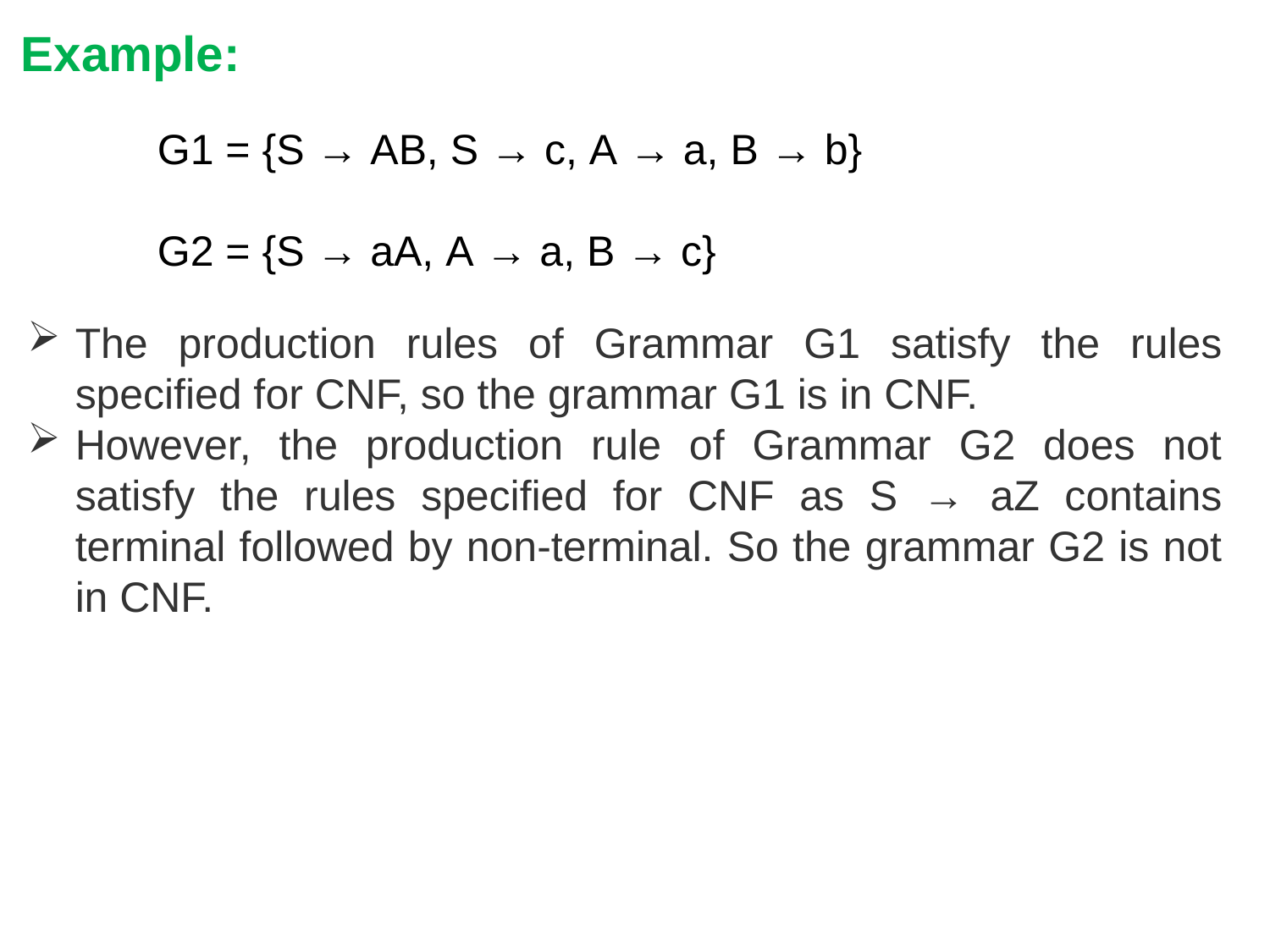

Example:
G1 = {S → AB, S → c, A → a, B → b}

G2 = {S → aA, A → a, B → c}
The production rules of Grammar G1 satisfy the rules specified for CNF, so the grammar G1 is in CNF.
However, the production rule of Grammar G2 does not satisfy the rules specified for CNF as S → aZ contains terminal followed by non-terminal. So the grammar G2 is not in CNF.